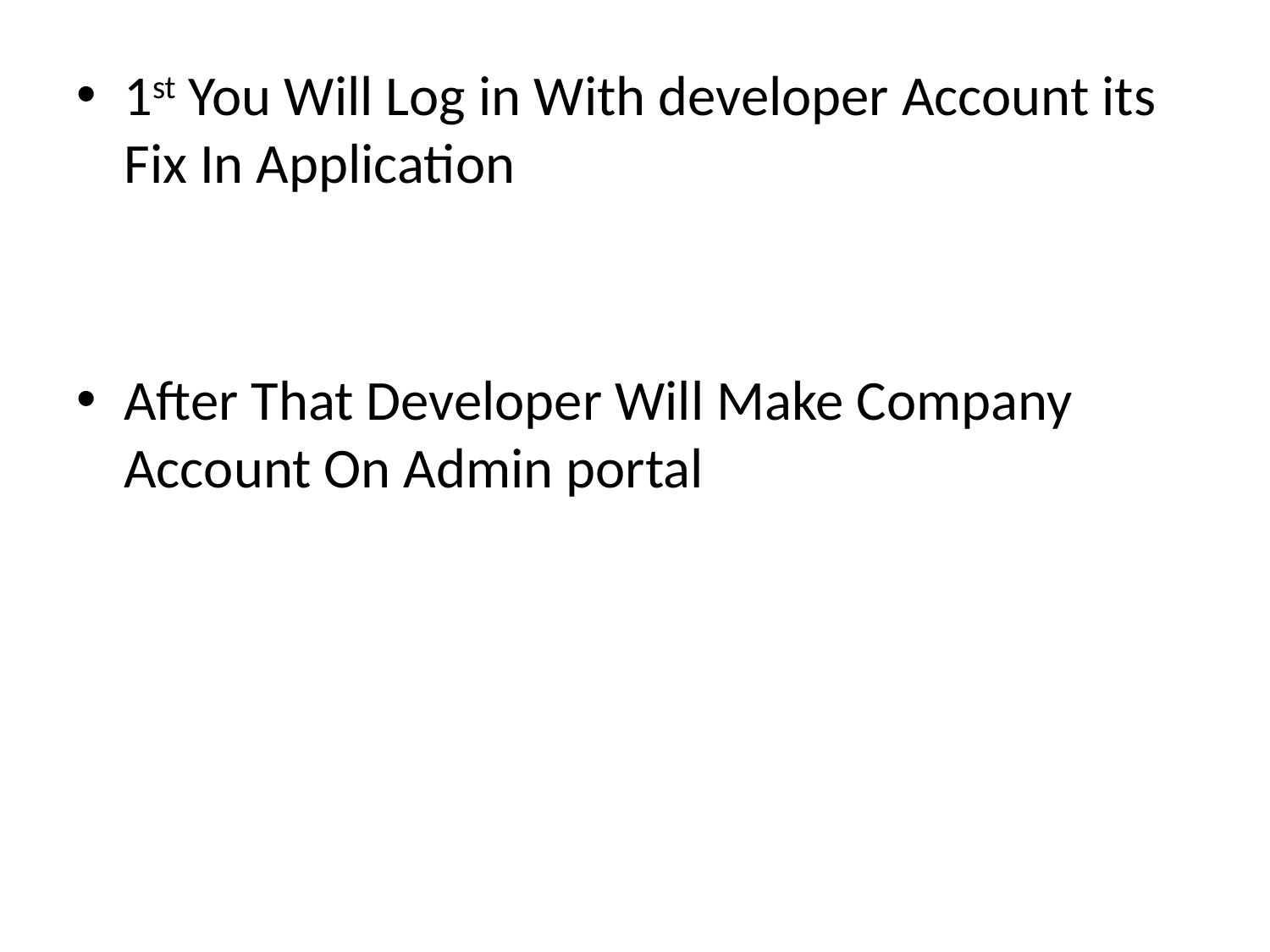

1st You Will Log in With developer Account its Fix In Application

After That Developer Will Make Company Account On Admin portal